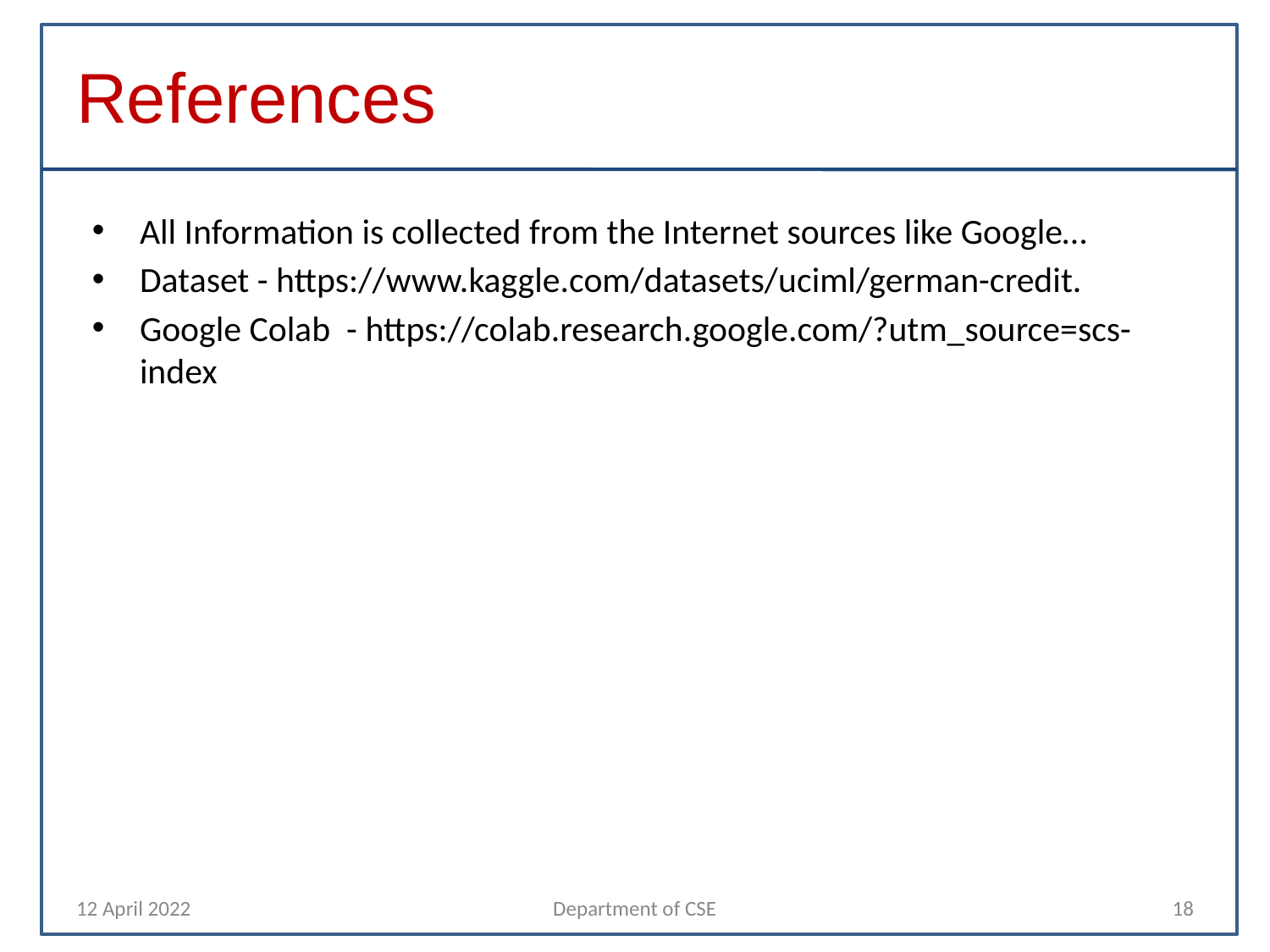

References
All Information is collected from the Internet sources like Google…
Dataset - https://www.kaggle.com/datasets/uciml/german-credit.
Google Colab  - https://colab.research.google.com/?utm_source=scs-index
12 April 2022
Department of CSE
18